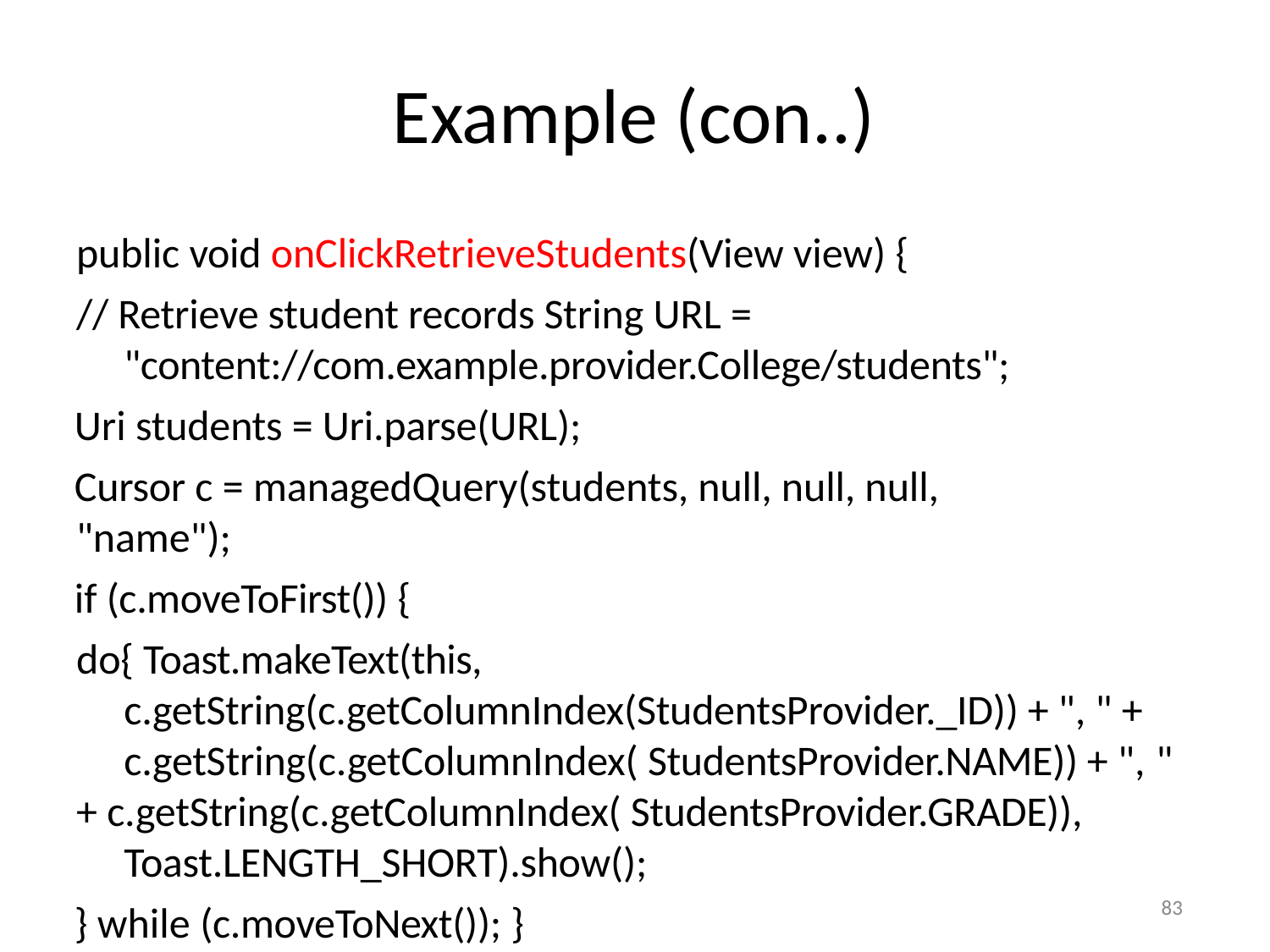

# Example (con..)
public void onClickRetrieveStudents(View view) {
// Retrieve student records String URL =  "content://com.example.provider.College/students";
Uri students = Uri.parse(URL);
Cursor c = managedQuery(students, null, null, null, "name");
if (c.moveToFirst()) {
do{ Toast.makeText(this,  c.getString(c.getColumnIndex(StudentsProvider._ID)) + ", " +  c.getString(c.getColumnIndex( StudentsProvider.NAME)) + ", "
+ c.getString(c.getColumnIndex( StudentsProvider.GRADE)),  Toast.LENGTH_SHORT).show();
} while (c.moveToNext()); }
83